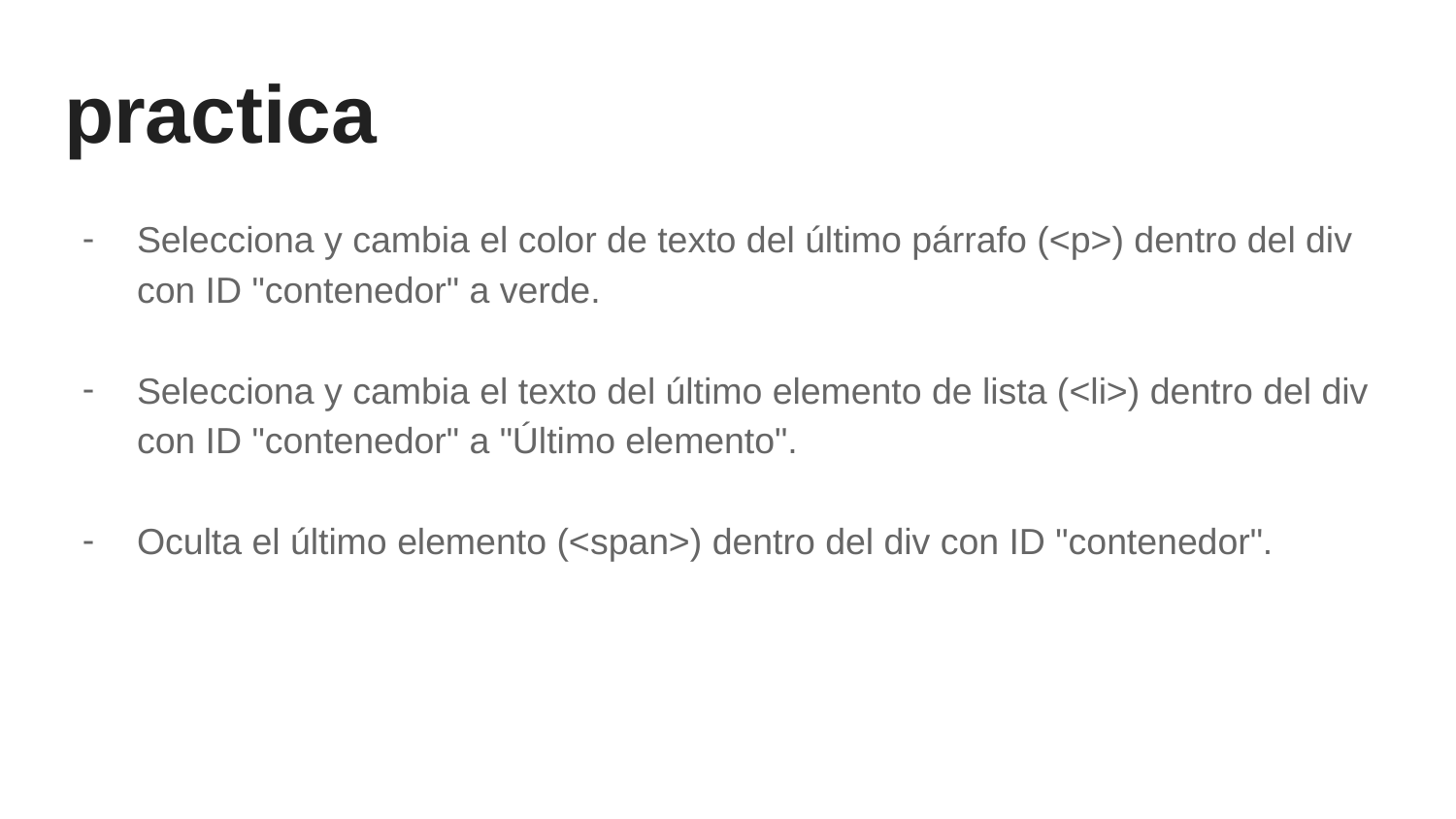

# practica
Selecciona y cambia el color de texto del último párrafo (<p>) dentro del div con ID "contenedor" a verde.

Selecciona y cambia el texto del último elemento de lista (<li>) dentro del div con ID "contenedor" a "Último elemento".

Oculta el último elemento (<span>) dentro del div con ID "contenedor".